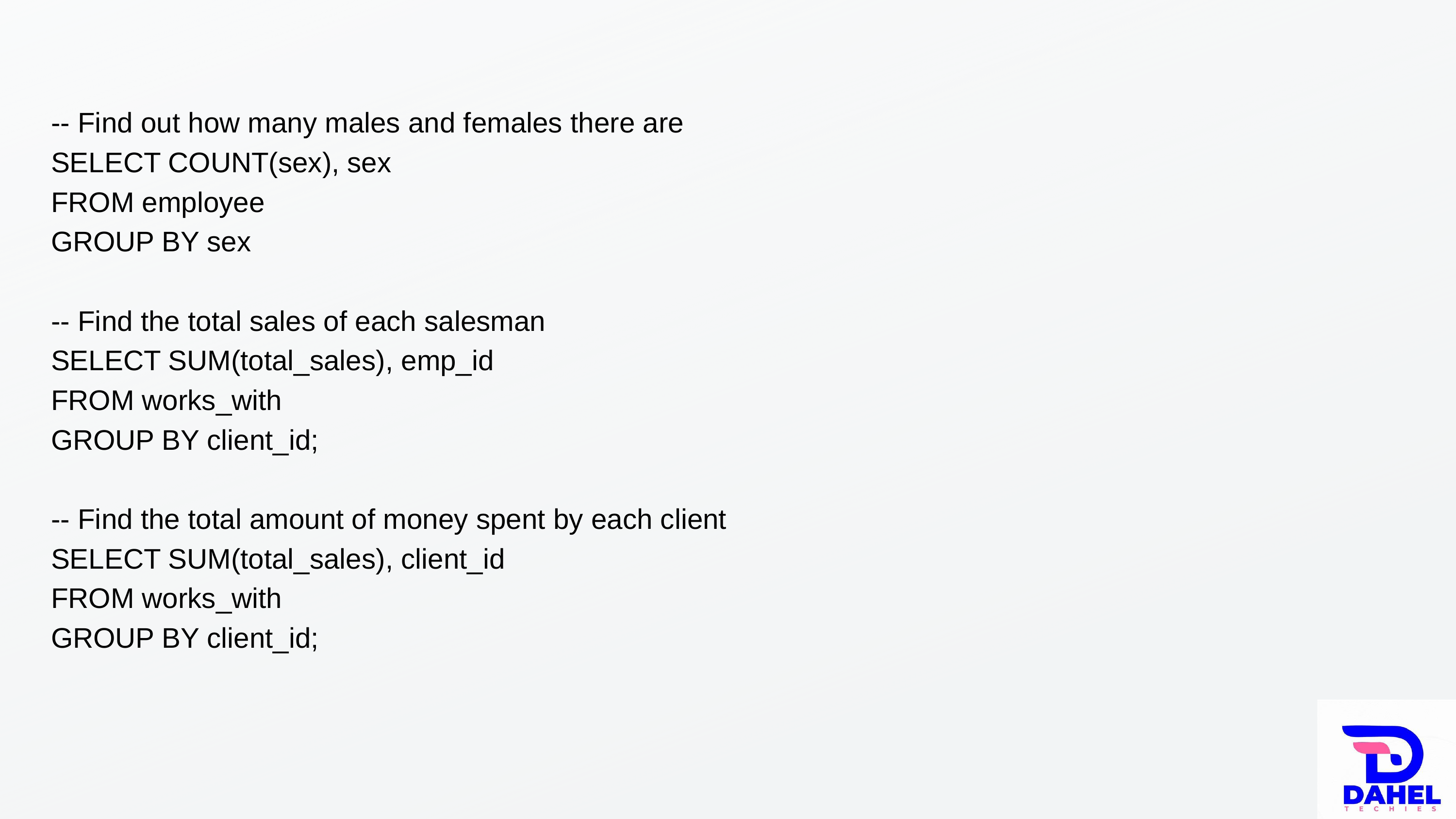

-- Find out how many males and females there are
SELECT COUNT(sex), sex
FROM employee
GROUP BY sex

-- Find the total sales of each salesman
SELECT SUM(total_sales), emp_id
FROM works_with
GROUP BY client_id;

-- Find the total amount of money spent by each client
SELECT SUM(total_sales), client_id
FROM works_with
GROUP BY client_id;